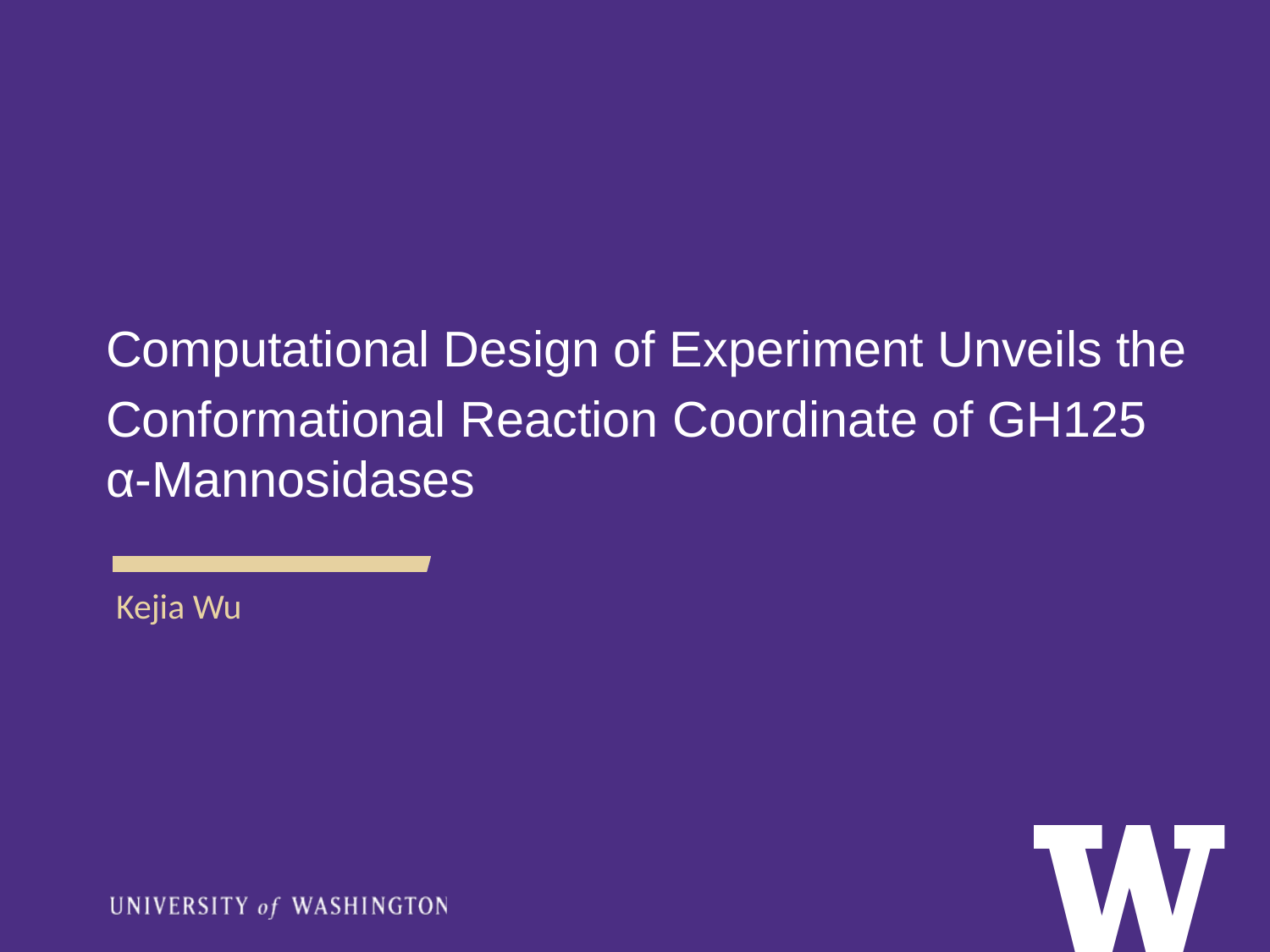

Computational Design of Experiment Unveils the
Conformational Reaction Coordinate of GH125 α-Mannosidases
Kejia Wu